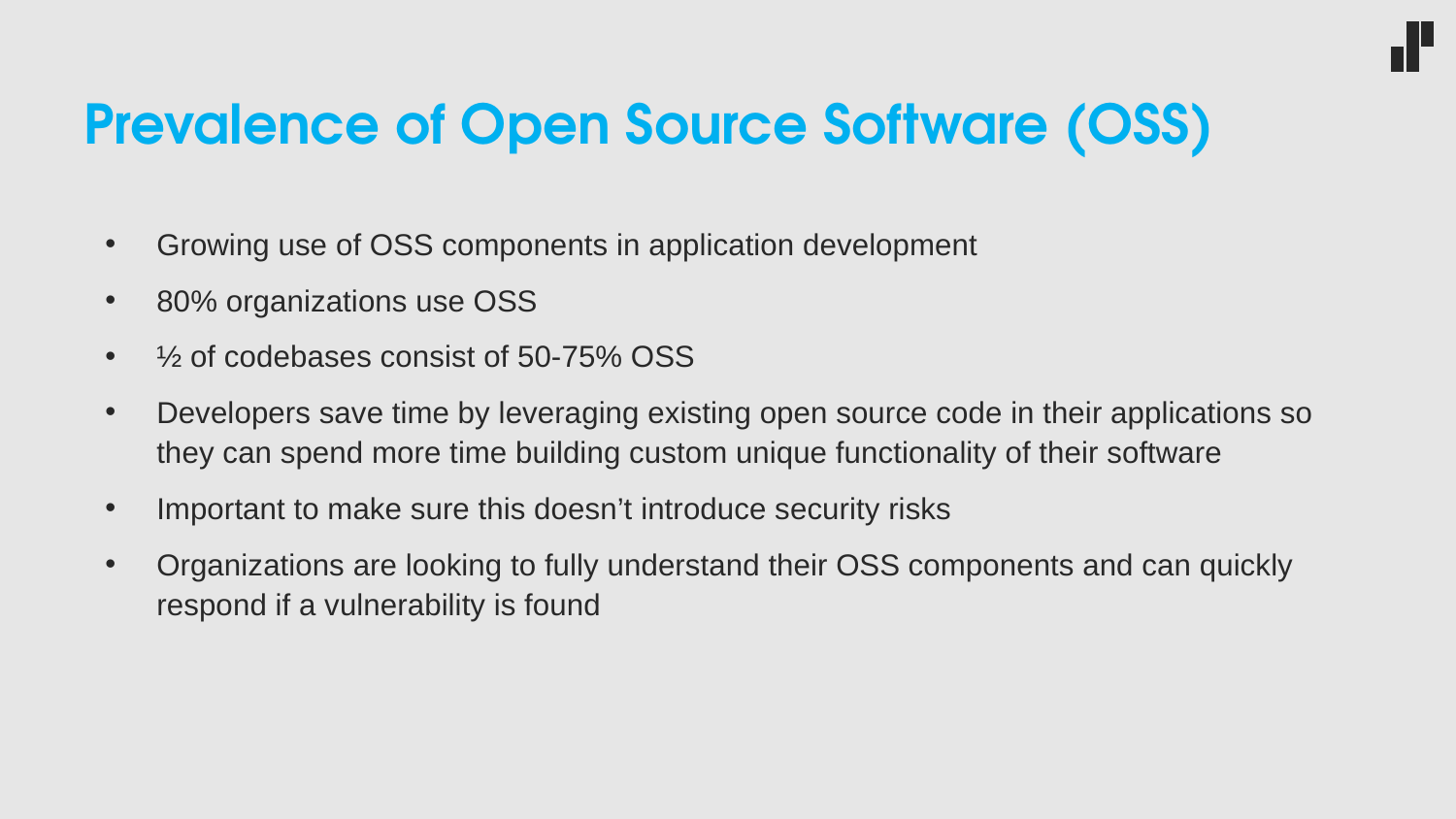

# Prevalence of Open Source Software (OSS)
Growing use of OSS components in application development
80% organizations use OSS
½ of codebases consist of 50-75% OSS
Developers save time by leveraging existing open source code in their applications so they can spend more time building custom unique functionality of their software
Important to make sure this doesn’t introduce security risks
Organizations are looking to fully understand their OSS components and can quickly respond if a vulnerability is found